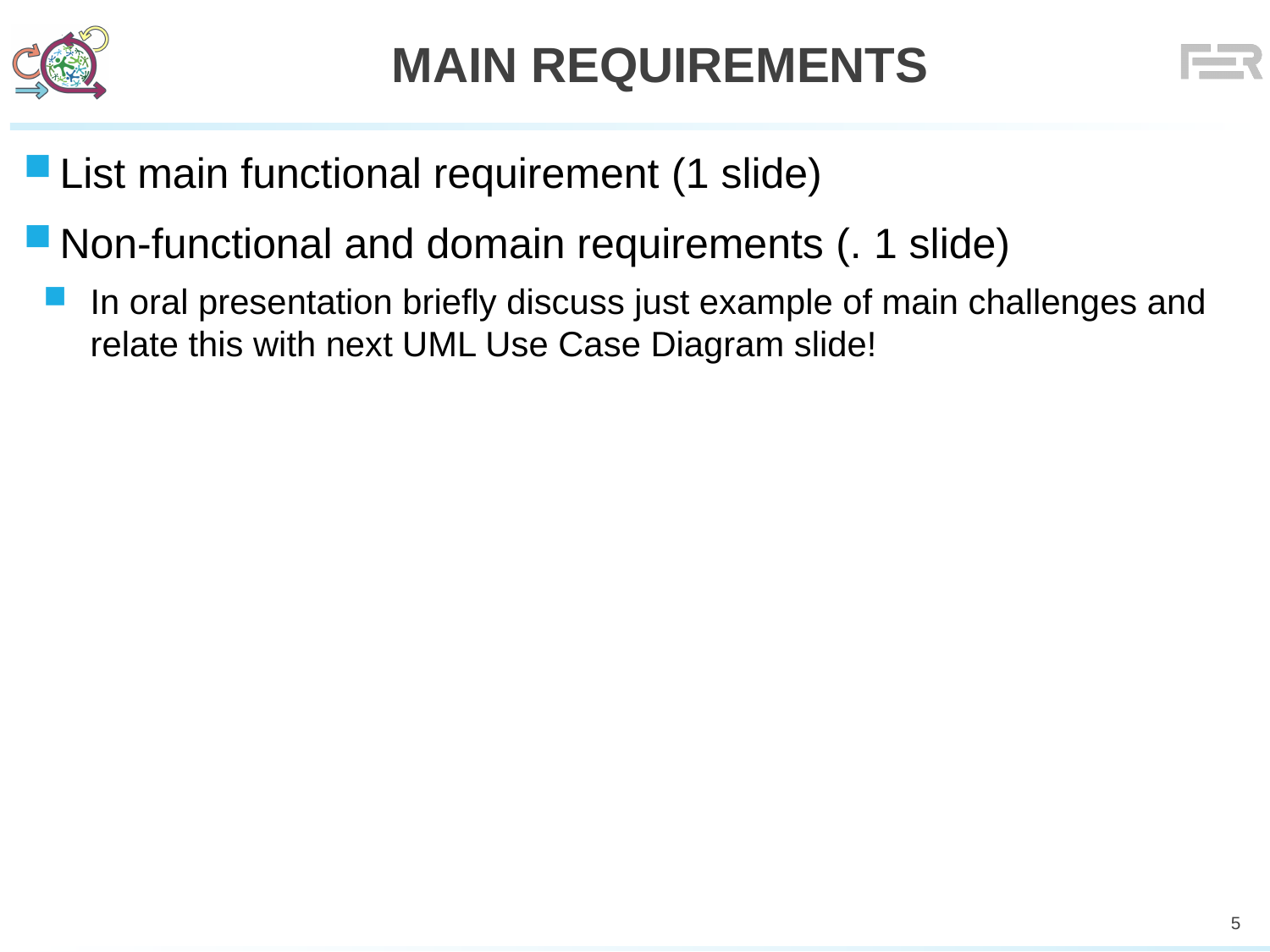

# Main requirements
List main functional requirement (1 slide)
Non-functional and domain requirements (. 1 slide)
In oral presentation briefly discuss just example of main challenges and relate this with next UML Use Case Diagram slide!

5